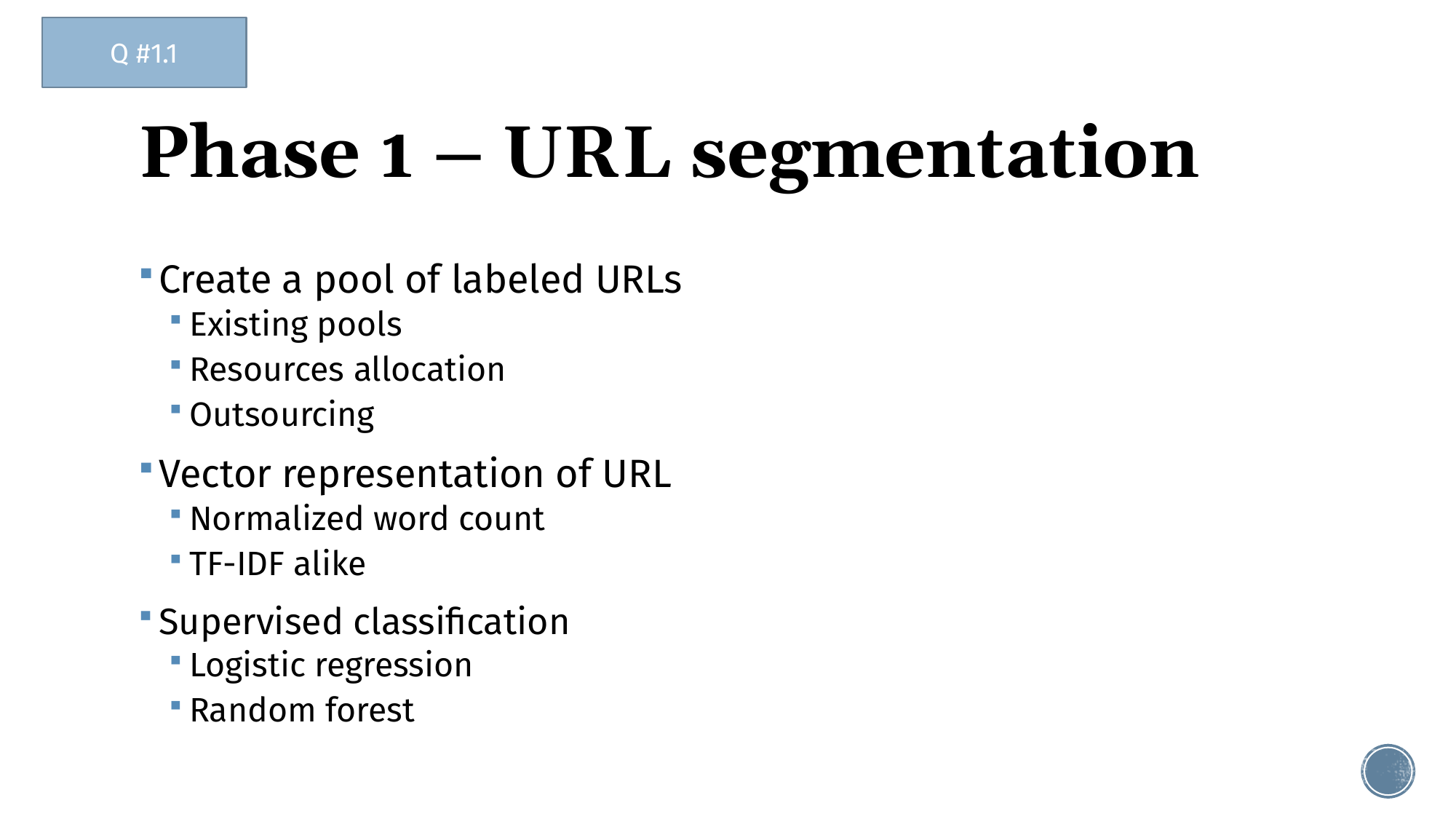

Q #1.1
# Phase 1 – URL segmentation
Create a pool of labeled URLs
Existing pools
Resources allocation
Outsourcing
Vector representation of URL
Normalized word count
TF-IDF alike
Supervised classification
Logistic regression
Random forest